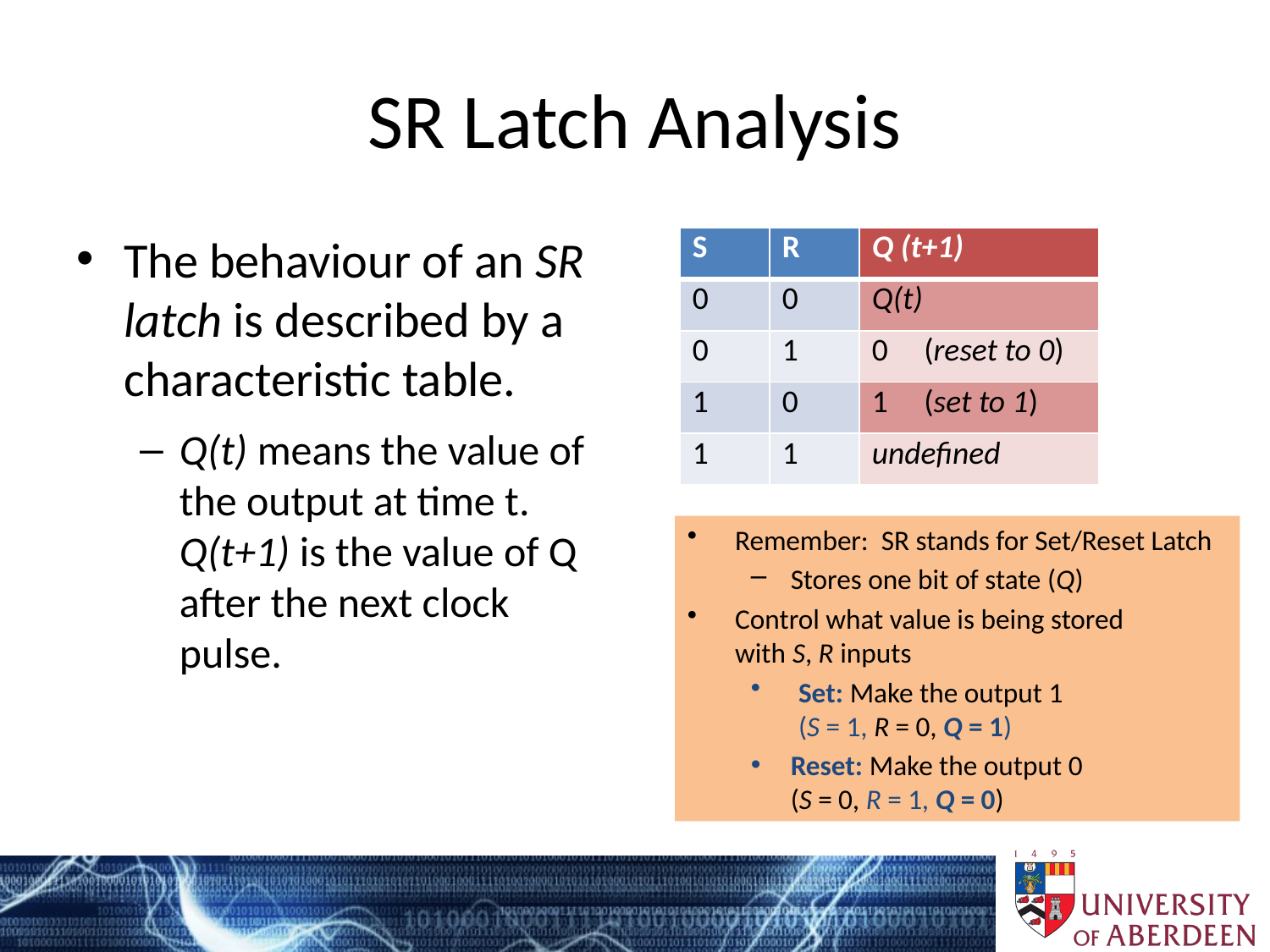

# SR Latch Analysis
The behaviour of an SR latch is described by a characteristic table.
Q(t) means the value of the output at time t.  Q(t+1) is the value of Q after the next clock pulse.

| S | R | Q (t+1) |
| --- | --- | --- |
| 0 | 0 | Q(t) |
| 0 | 1 | 0 (reset to 0) |
| 1 | 0 | 1 (set to 1) |
| 1 | 1 | undefined |
Remember:  SR stands for Set/Reset Latch
Stores one bit of state (Q)
Control what value is being stored
with S, R inputs
Set: Make the output 1
(S = 1, R = 0, Q = 1)
Reset: Make the output 0
(S = 0, R = 1, Q = 0)